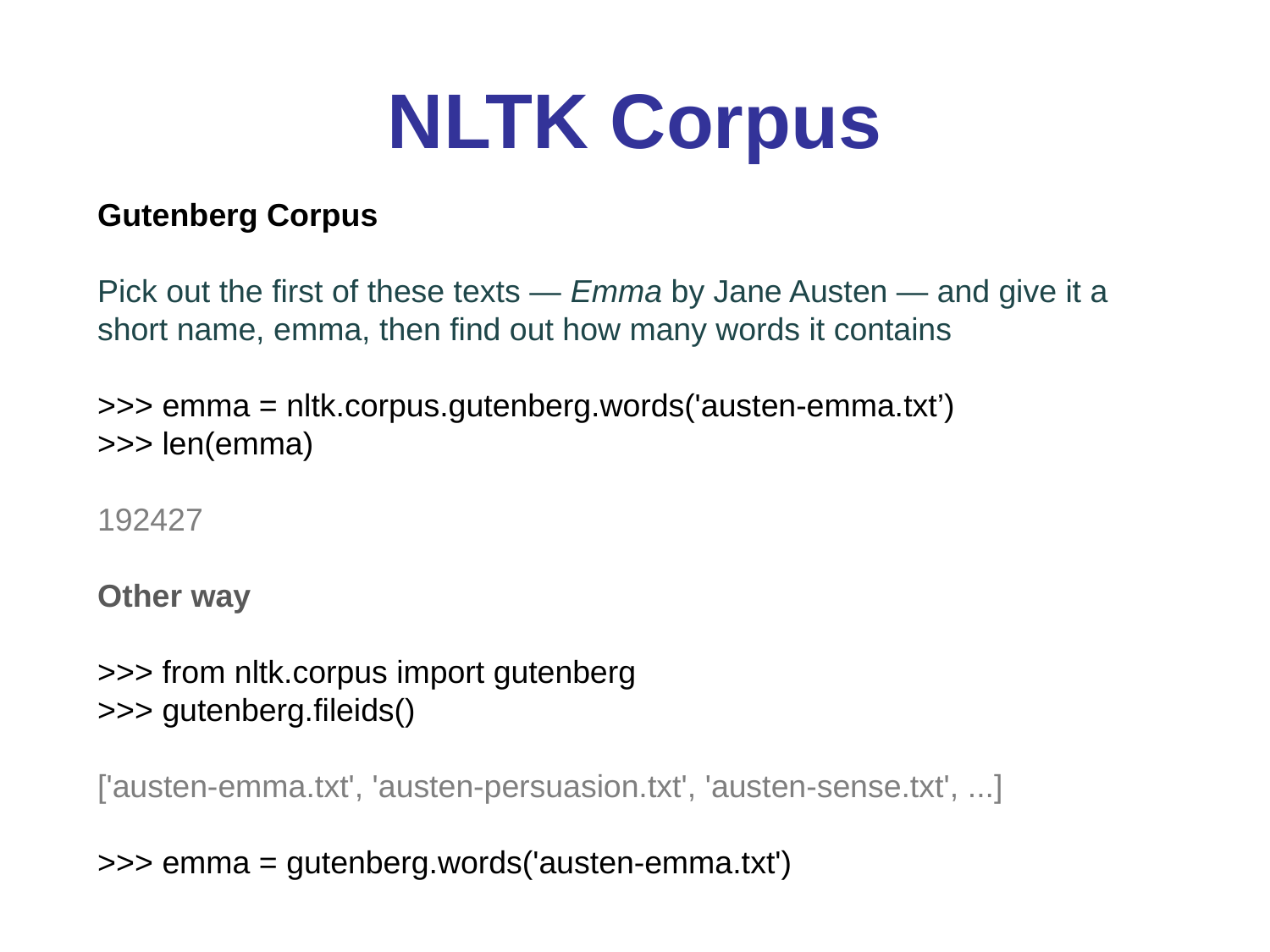

# NLTK Corpus
Gutenberg Corpus

Pick out the first of these texts — Emma by Jane Austen — and give it a short name, emma, then find out how many words it contains

>>> emma = nltk.corpus.gutenberg.words('austen-emma.txt’)
>>> len(emma)

192427

Other way

>>> from nltk.corpus import gutenberg
>>> gutenberg.fileids()

['austen-emma.txt', 'austen-persuasion.txt', 'austen-sense.txt', ...]

>>> emma = gutenberg.words('austen-emma.txt')